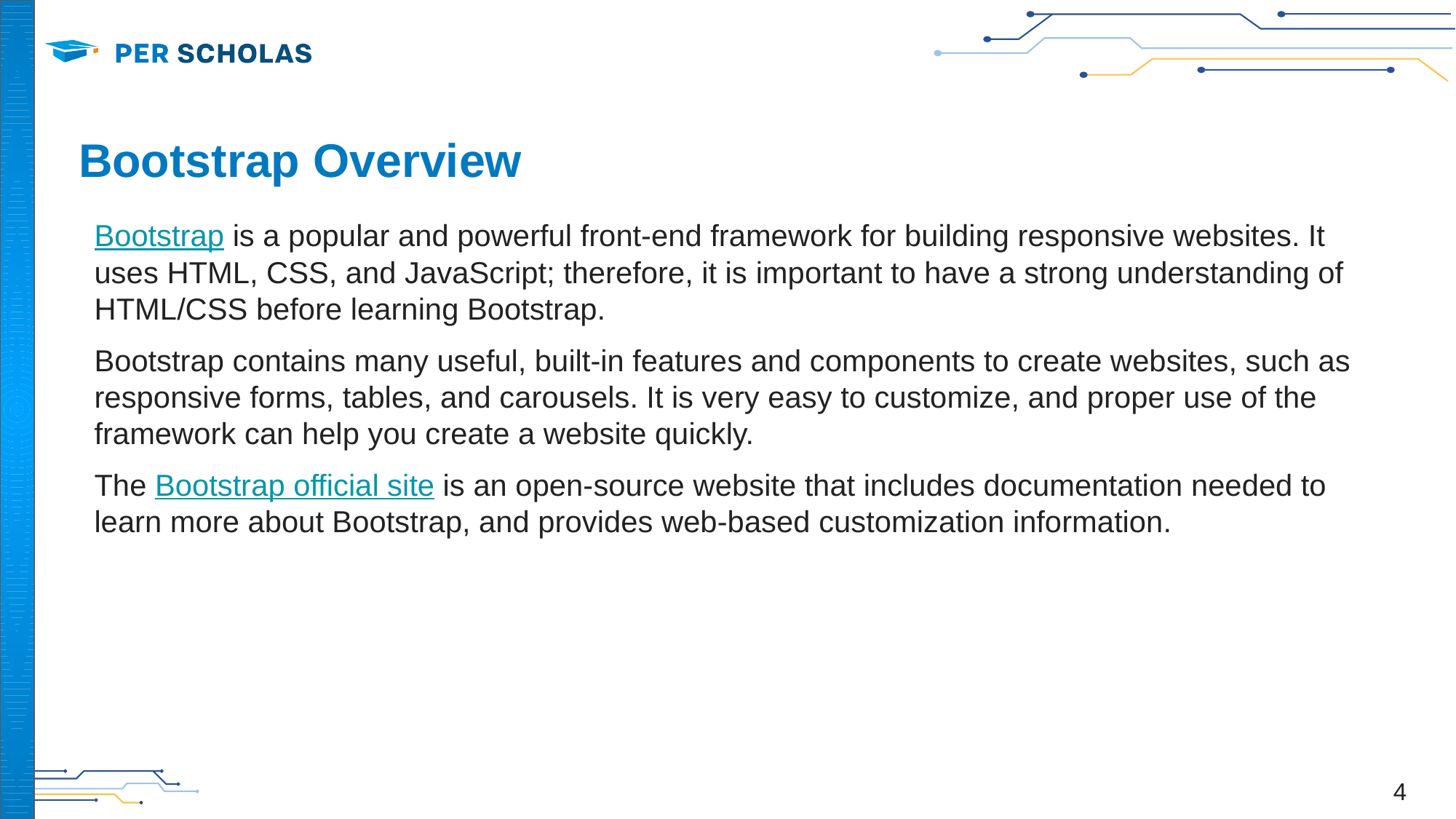

# Bootstrap Overview
Bootstrap is a popular and powerful front-end framework for building responsive websites. It uses HTML, CSS, and JavaScript; therefore, it is important to have a strong understanding of HTML/CSS before learning Bootstrap.
Bootstrap contains many useful, built-in features and components to create websites, such as responsive forms, tables, and carousels. It is very easy to customize, and proper use of the framework can help you create a website quickly.
The Bootstrap official site is an open-source website that includes documentation needed to learn more about Bootstrap, and provides web-based customization information.
4